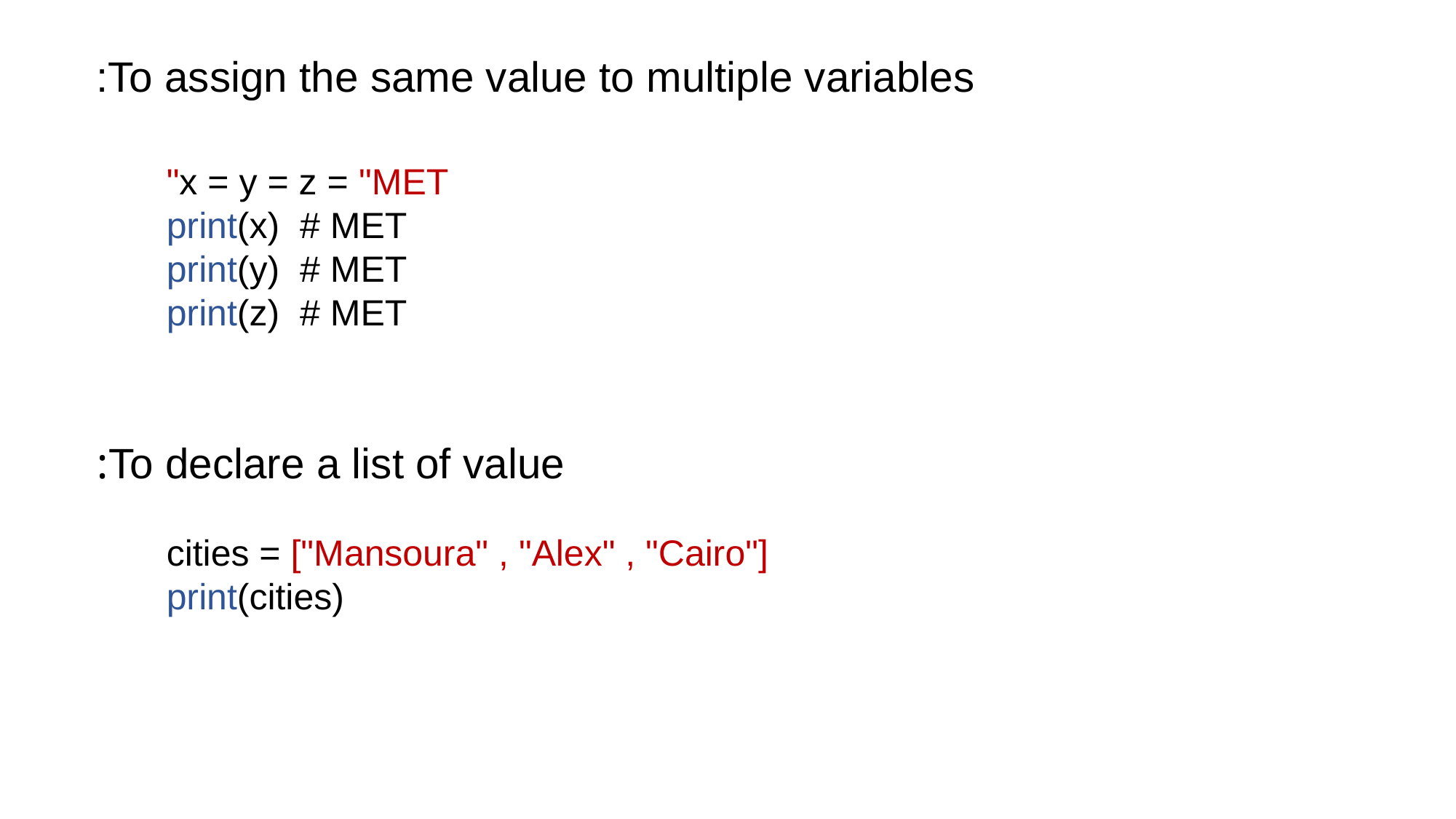

To assign the same value to multiple variables:
x = y = z = "MET"
print(x)  # MET
print(y)  # MET
print(z)  # MET

To declare a list of value:
cities = ["Mansoura" , "Alex" , "Cairo"]
print(cities)